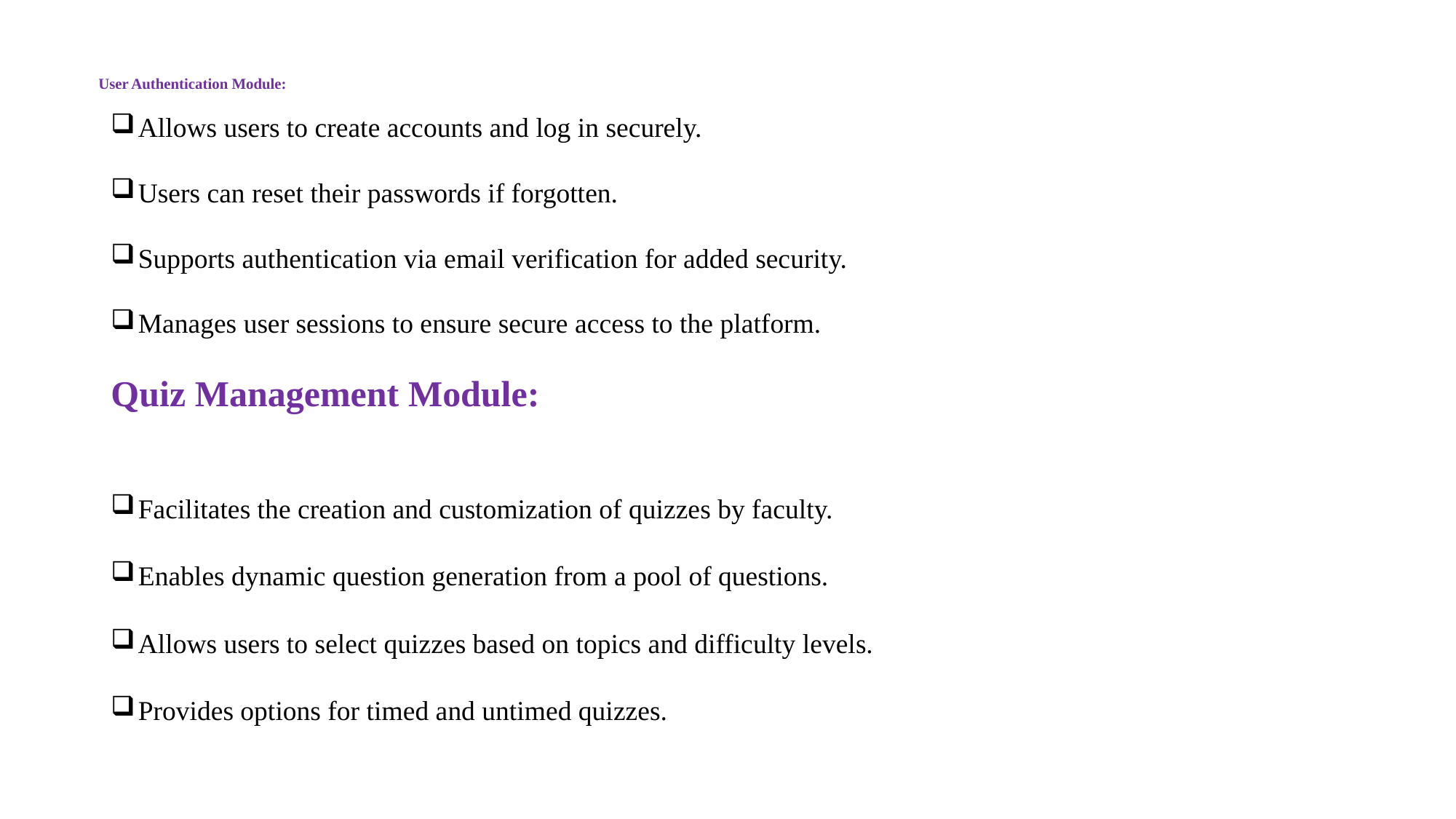

# User Authentication Module:

Allows users to create accounts and log in securely.

Users can reset their passwords if forgotten.

Supports authentication via email verification for added security.

Manages user sessions to ensure secure access to the platform.

Quiz Management Module:

Facilitates the creation and customization of quizzes by faculty.
Enables dynamic question generation from a pool of questions.
Allows users to select quizzes based on topics and difficulty levels.
Provides options for timed and untimed quizzes.